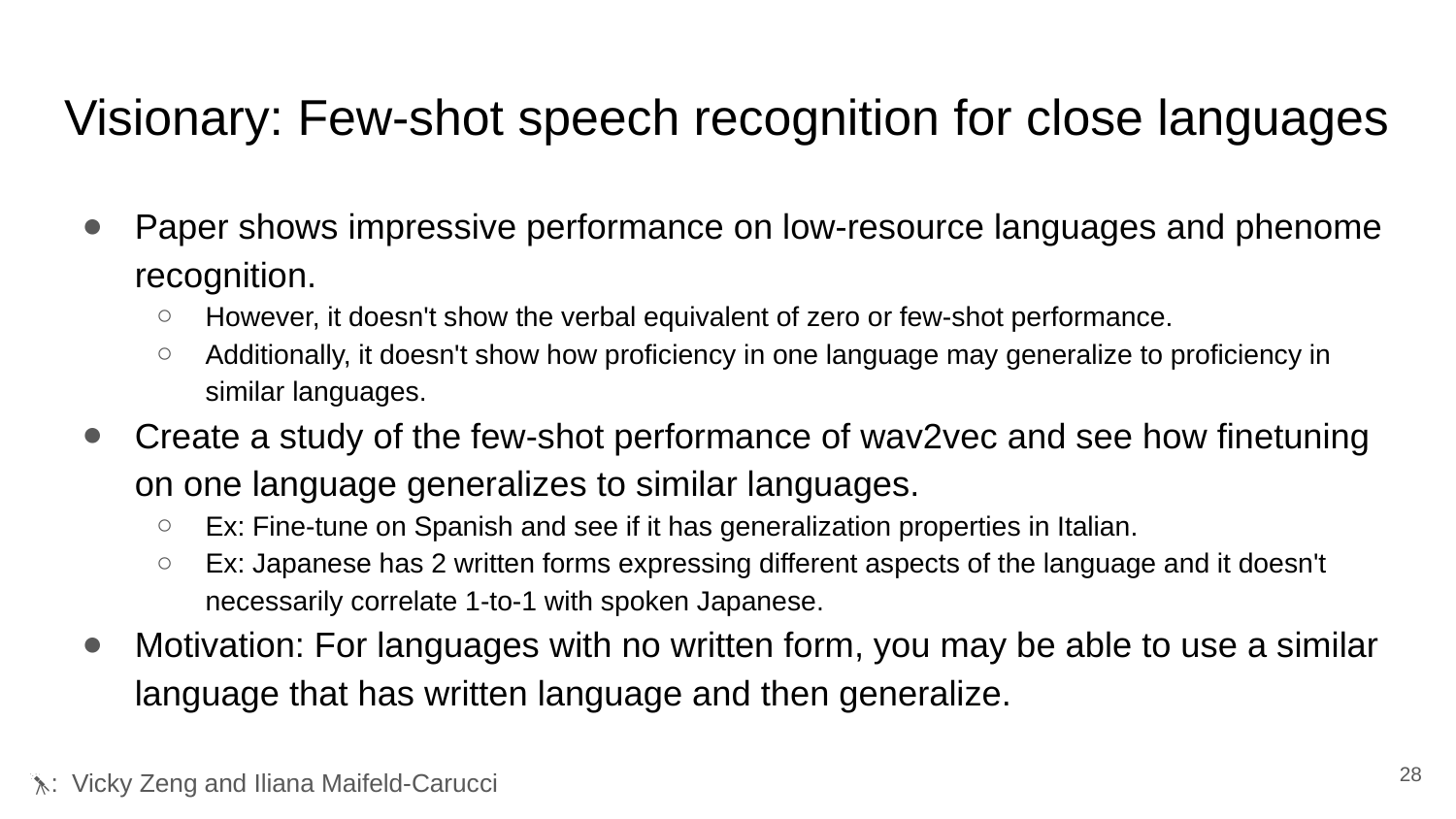

# Visionary: Few-shot speech recognition for close languages
Paper shows impressive performance on low-resource languages and phenome recognition.
However, it doesn't show the verbal equivalent of zero or few-shot performance.
Additionally, it doesn't show how proficiency in one language may generalize to proficiency in similar languages.
Create a study of the few-shot performance of wav2vec and see how finetuning on one language generalizes to similar languages.
Ex: Fine-tune on Spanish and see if it has generalization properties in Italian.
Ex: Japanese has 2 written forms expressing different aspects of the language and it doesn't necessarily correlate 1-to-1 with spoken Japanese.
Motivation: For languages with no written form, you may be able to use a similar language that has written language and then generalize.

28
🔭:  Vicky Zeng and Iliana Maifeld-Carucci